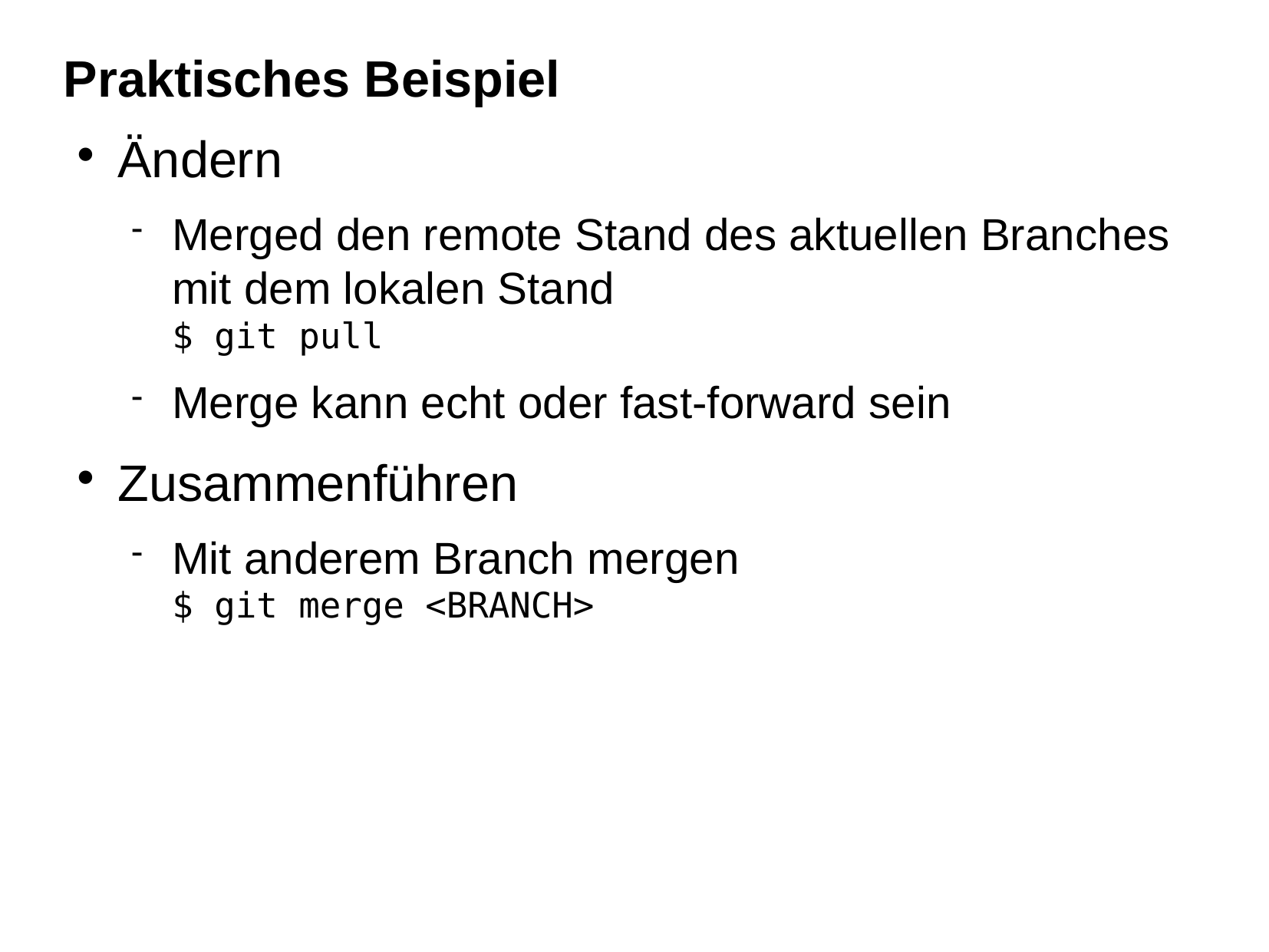

Praktisches Beispiel
Ändern
Merged den remote Stand des aktuellen Branches mit dem lokalen Stand
$ git pull
Merge kann echt oder fast-forward sein
Zusammenführen
Mit anderem Branch mergen
$ git merge <BRANCH>